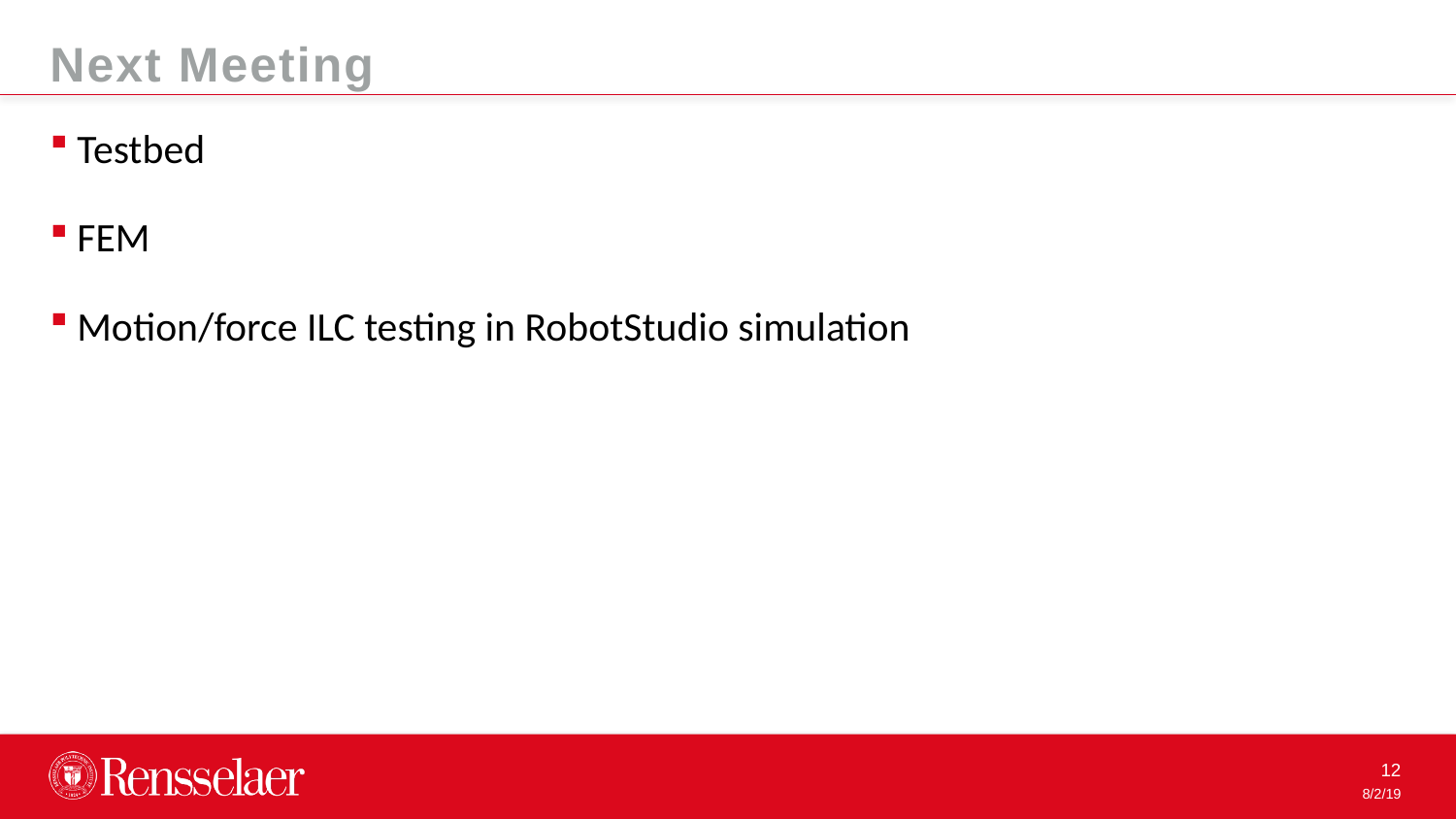

Next Meeting
Testbed
FEM
Motion/force ILC testing in RobotStudio simulation